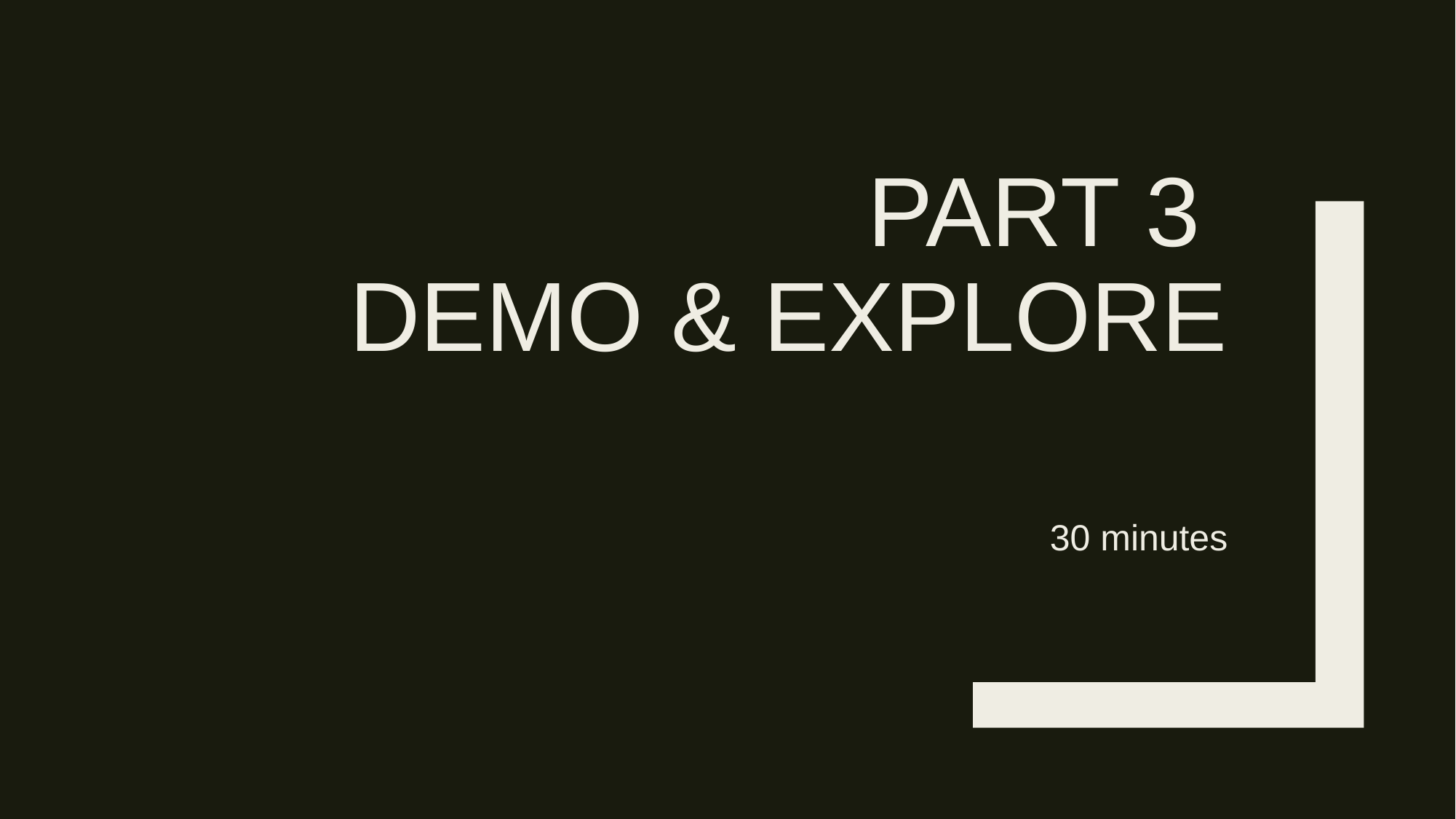

# PART 3 DEMO & EXPLORE
30 minutes